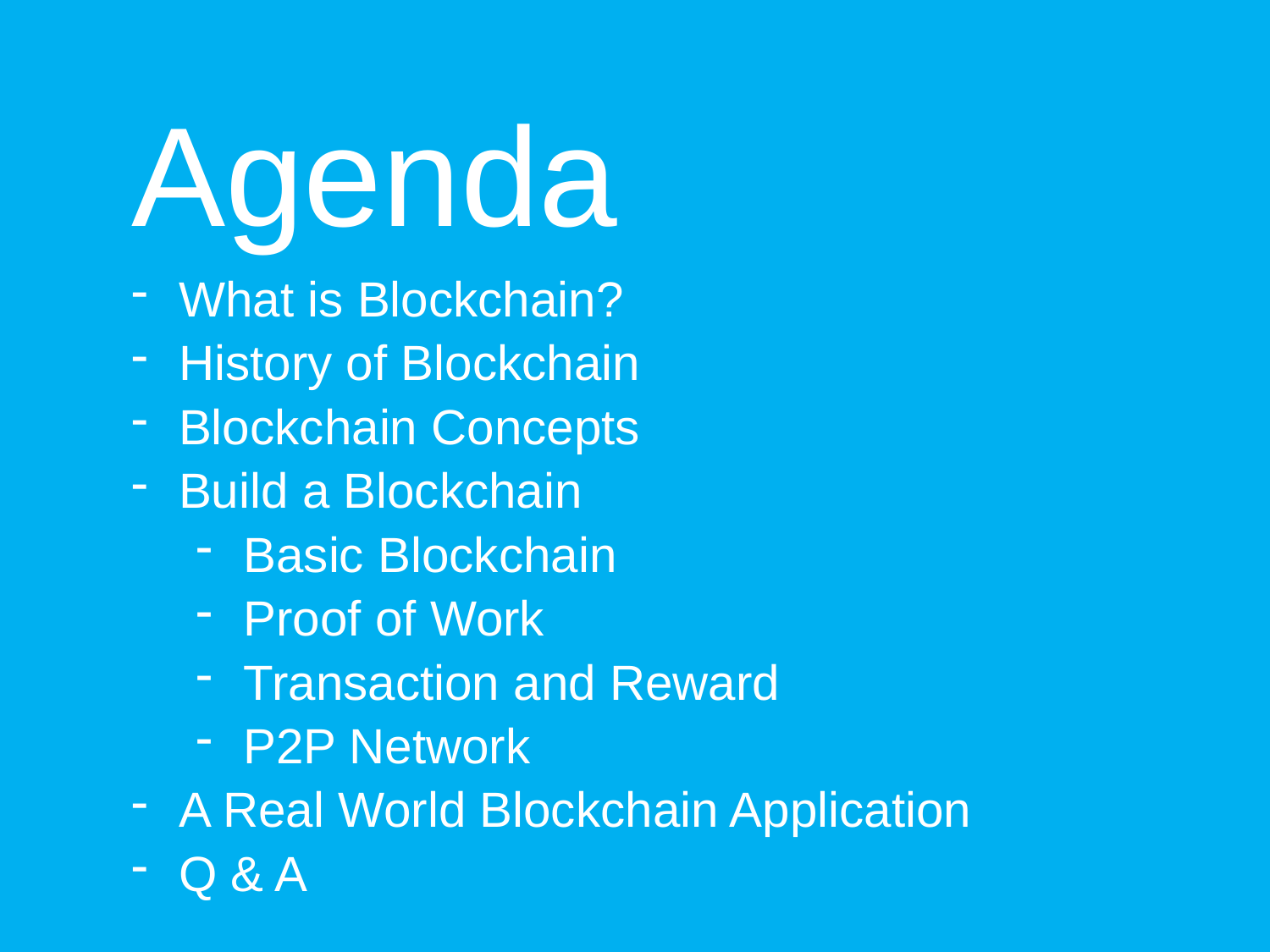

Agenda
What is Blockchain?
History of Blockchain
Blockchain Concepts
Build a Blockchain
Basic Blockchain
Proof of Work
Transaction and Reward
P2P Network
A Real World Blockchain Application
Q & A